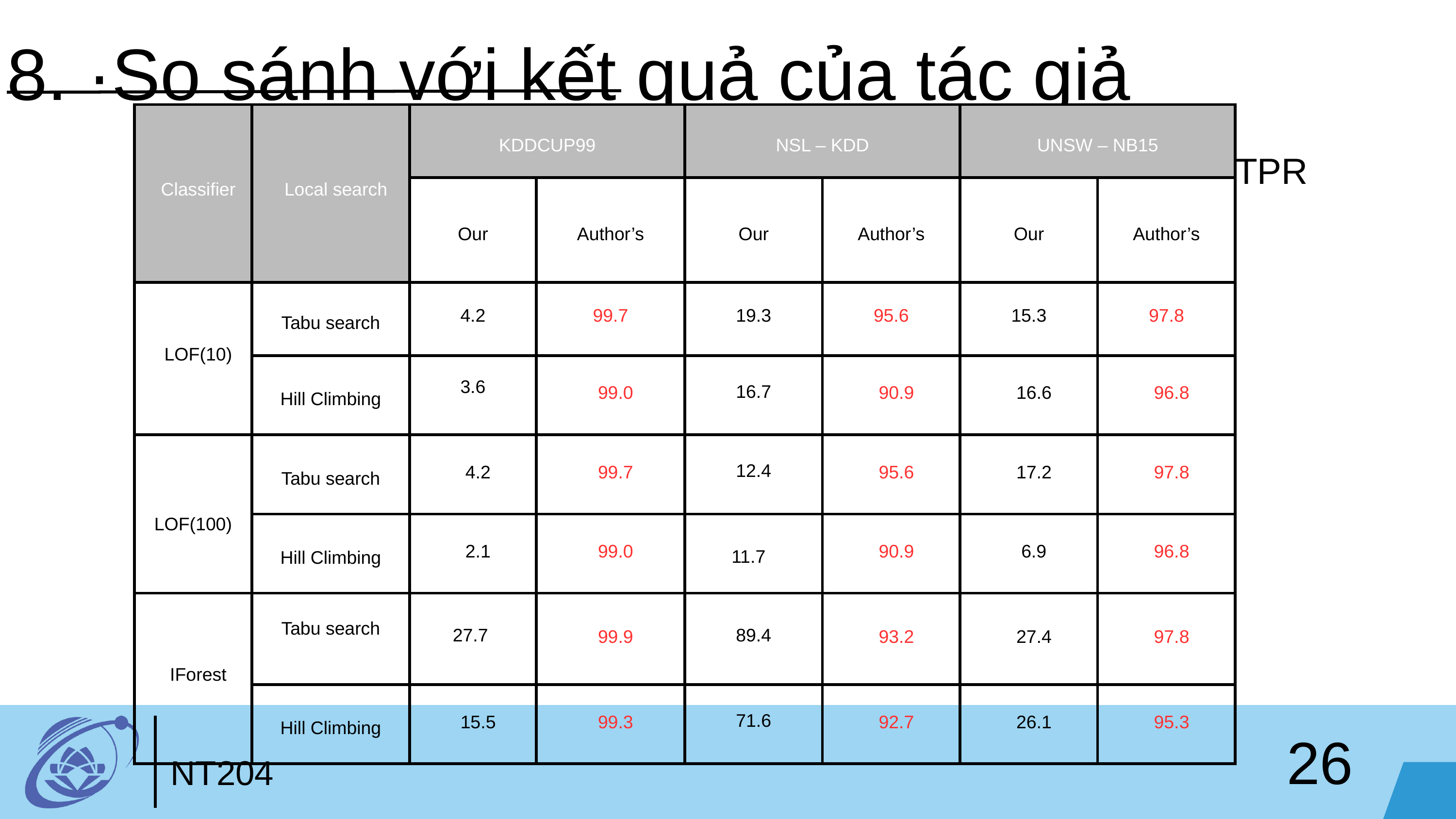

8. ·So sánh với kết quả của tác giả
| Classifier | Local search | KDDCUP99 |  | NSL – KDD |  | UNSW – NB15 |  |
| --- | --- | --- | --- | --- | --- | --- | --- |
|  |  | Our | Author’s | Our | Author’s | Our | Author’s |
| LOF(10) | Tabu search | 4.2 | 99.7 | 19.3 | 95.6 | 15.3 | 97.8 |
|  | Hill Climbing | 3.6 | 99.0 | 16.7 | 90.9 | 16.6 | 96.8 |
| LOF(100) | Tabu search | 4.2 | 99.7 | 12.4 | 95.6 | 17.2 | 97.8 |
|  | Hill Climbing | 2.1 | 99.0 | 11.7 | 90.9 | 6.9 | 96.8 |
| IForest | Tabu search | 27.7 | 99.9 | 89.4 | 93.2 | 27.4 | 97.8 |
|  | Hill Climbing | 15.5 | 99.3 | 71.6 | 92.7 | 26.1 | 95.3 |
TPR

26

NT204